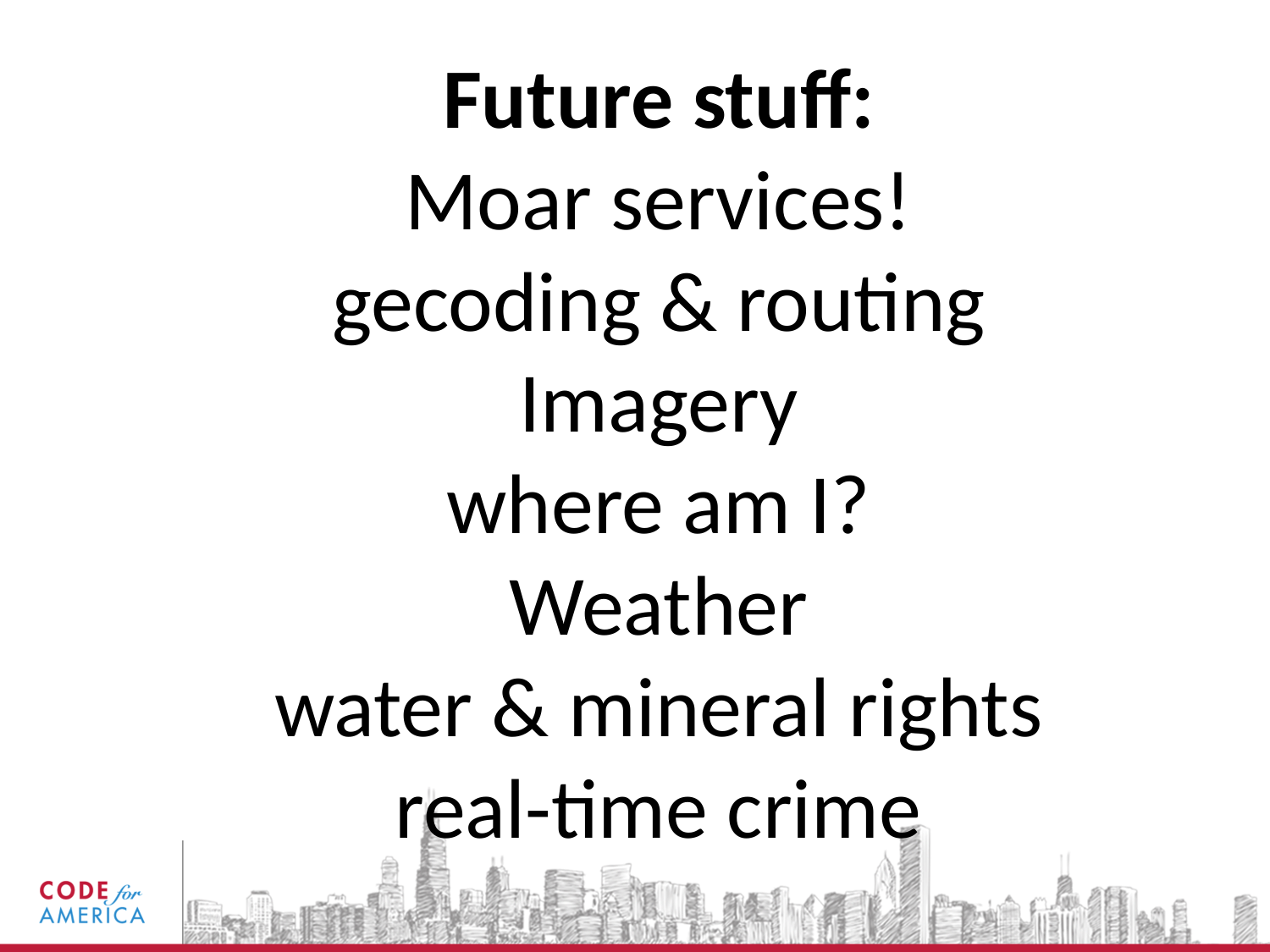

Future stuff:
Moar services!
gecoding & routing
Imagery
where am I?
Weather
water & mineral rights
real-time crime